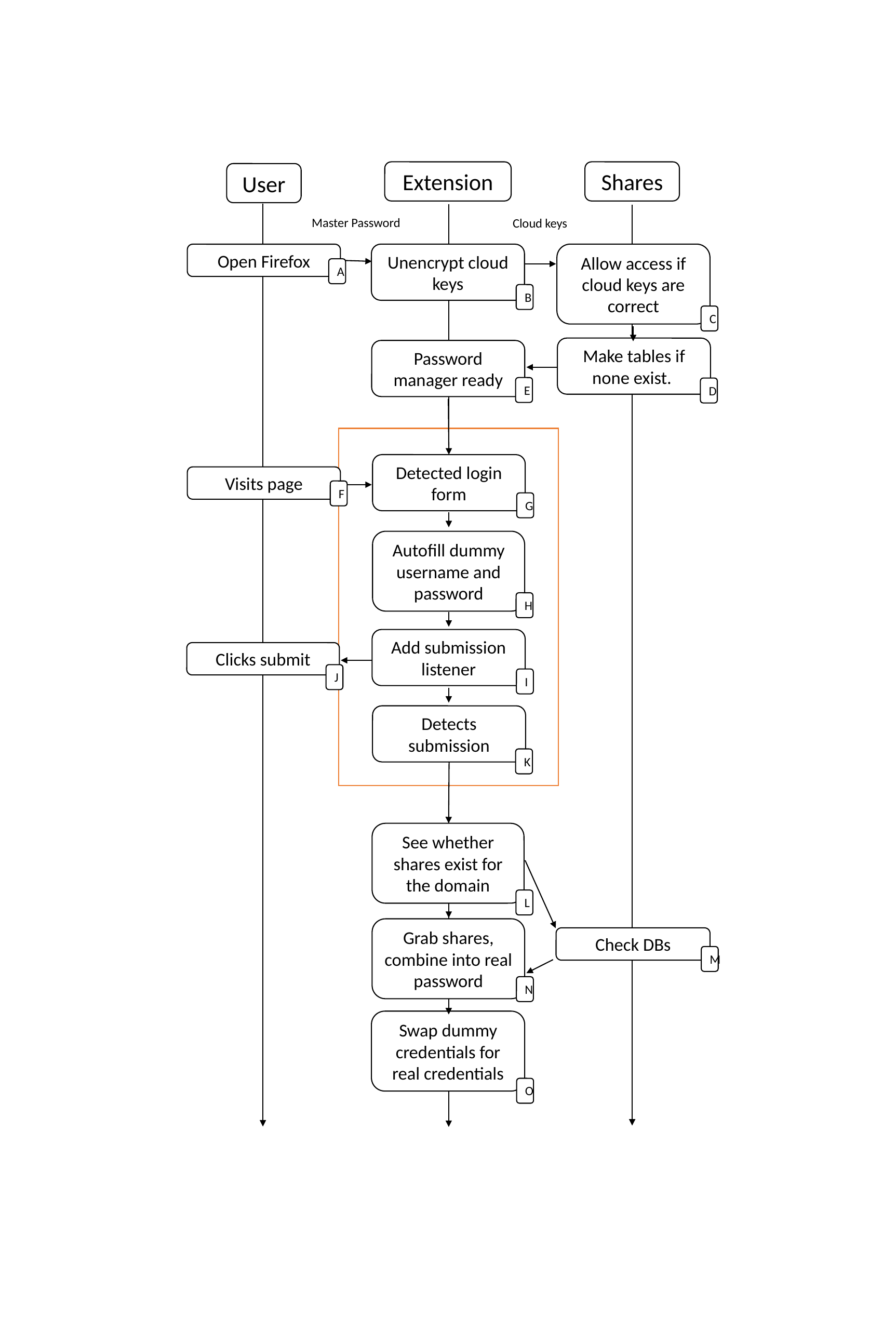

Shares
Extension
User
Master Password
Cloud keys
Allow access if cloud keys are correct
Unencrypt cloud keys
Open Firefox
A
B
C
Make tables if none exist.
Password manager ready
E
D

Detected login form
Visits page
F
G
Autofill dummy username and password
H
Add submission listener
Clicks submit
J
I
Detects submission
K
See whether shares exist for the domain
L
Grab shares, combine into real password
Check DBs
M
N
Swap dummy credentials for real credentials
O